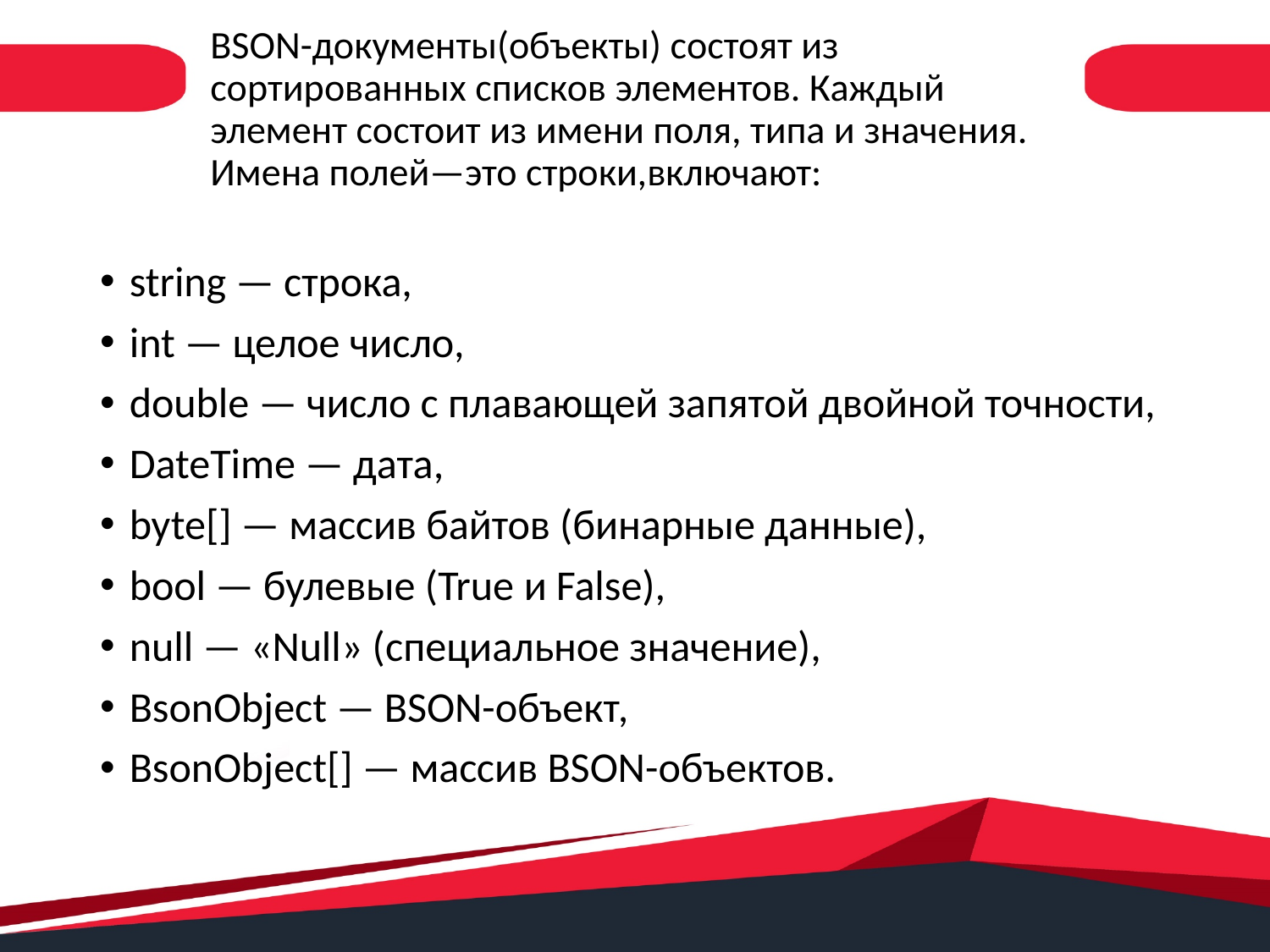

# BSON-документы(объекты) состоят из сортированных списков элементов. Каждый элемент состоит из имени поля, типа и значения. Имена полей—это строки,включают:
string — строка,
int — целое число,
double — число с плавающей запятой двойной точности,
DateTime — дата,
byte[] — массив байтов (бинарные данные),
bool — булевые (True и False),
null — «Null» (специальное значение),
BsonObject — BSON-объект,
BsonObject[] — массив BSON-объектов.